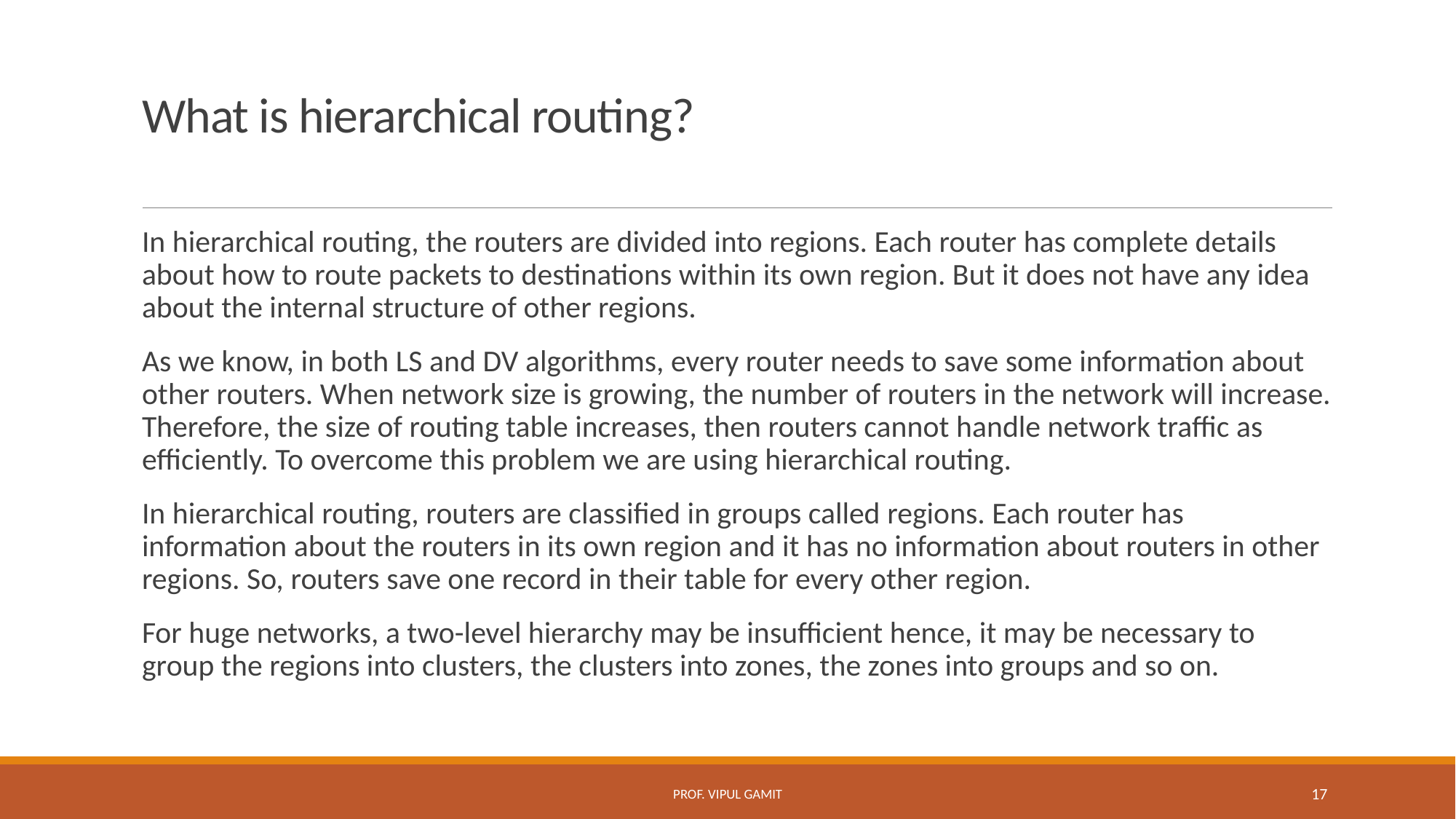

# What is hierarchical routing?
In hierarchical routing, the routers are divided into regions. Each router has complete details about how to route packets to destinations within its own region. But it does not have any idea about the internal structure of other regions.
As we know, in both LS and DV algorithms, every router needs to save some information about other routers. When network size is growing, the number of routers in the network will increase. Therefore, the size of routing table increases, then routers cannot handle network traffic as efficiently. To overcome this problem we are using hierarchical routing.
In hierarchical routing, routers are classified in groups called regions. Each router has information about the routers in its own region and it has no information about routers in other regions. So, routers save one record in their table for every other region.
For huge networks, a two-level hierarchy may be insufficient hence, it may be necessary to group the regions into clusters, the clusters into zones, the zones into groups and so on.

Prof. Vipul Gamit
17